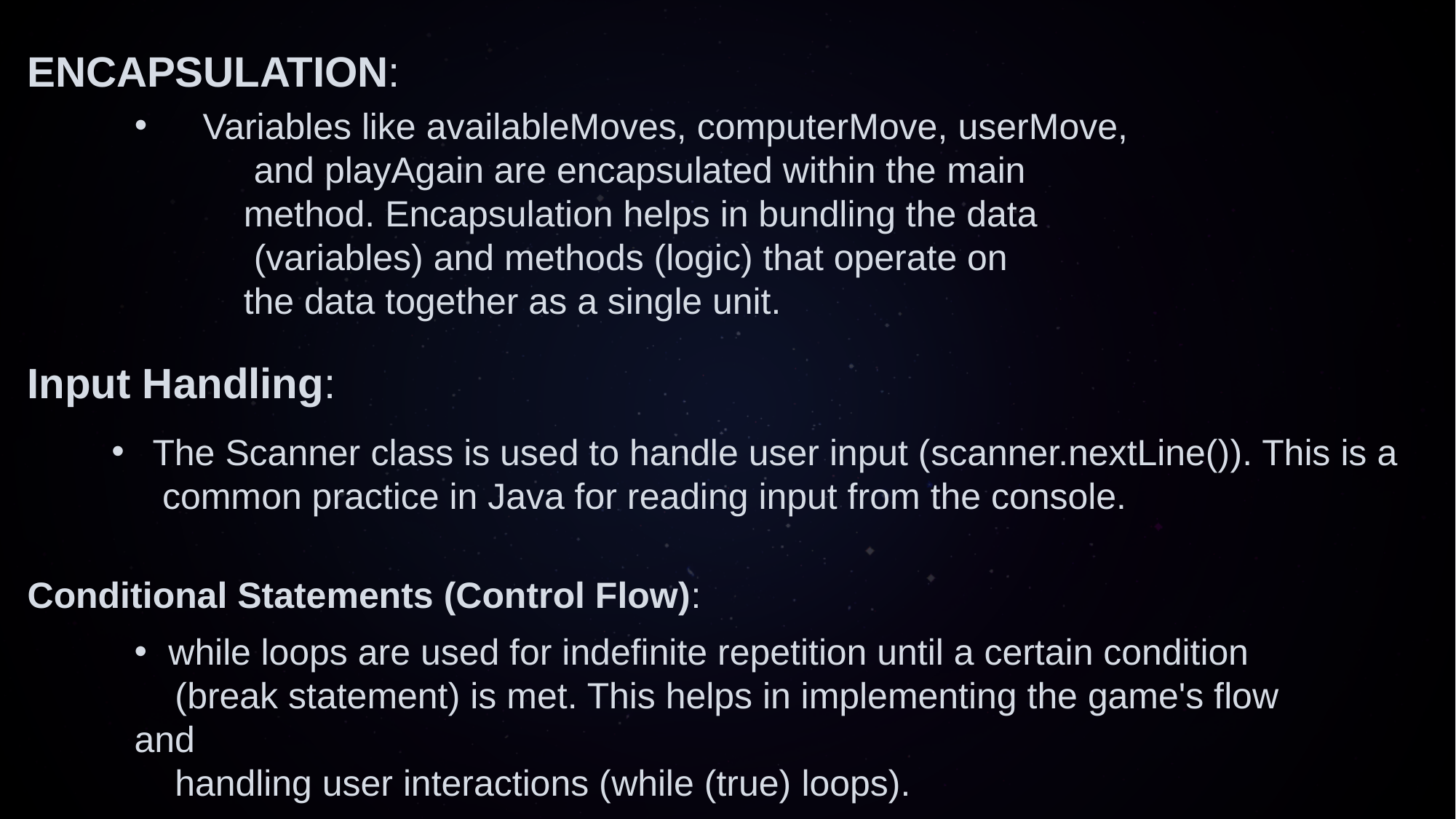

# Encapsulation:
Variables like availableMoves, computerMove, userMove,
 and playAgain are encapsulated within the main
method. Encapsulation helps in bundling the data
 (variables) and methods (logic) that operate on
the data together as a single unit.

Input Handling:

The Scanner class is used to handle user input (scanner.nextLine()). This is a
     common practice in Java for reading input from the console.

Conditional Statements (Control Flow):

while loops are used for indefinite repetition until a certain condition
    (break statement) is met. This helps in implementing the game's flow and
    handling user interactions (while (true) loops).